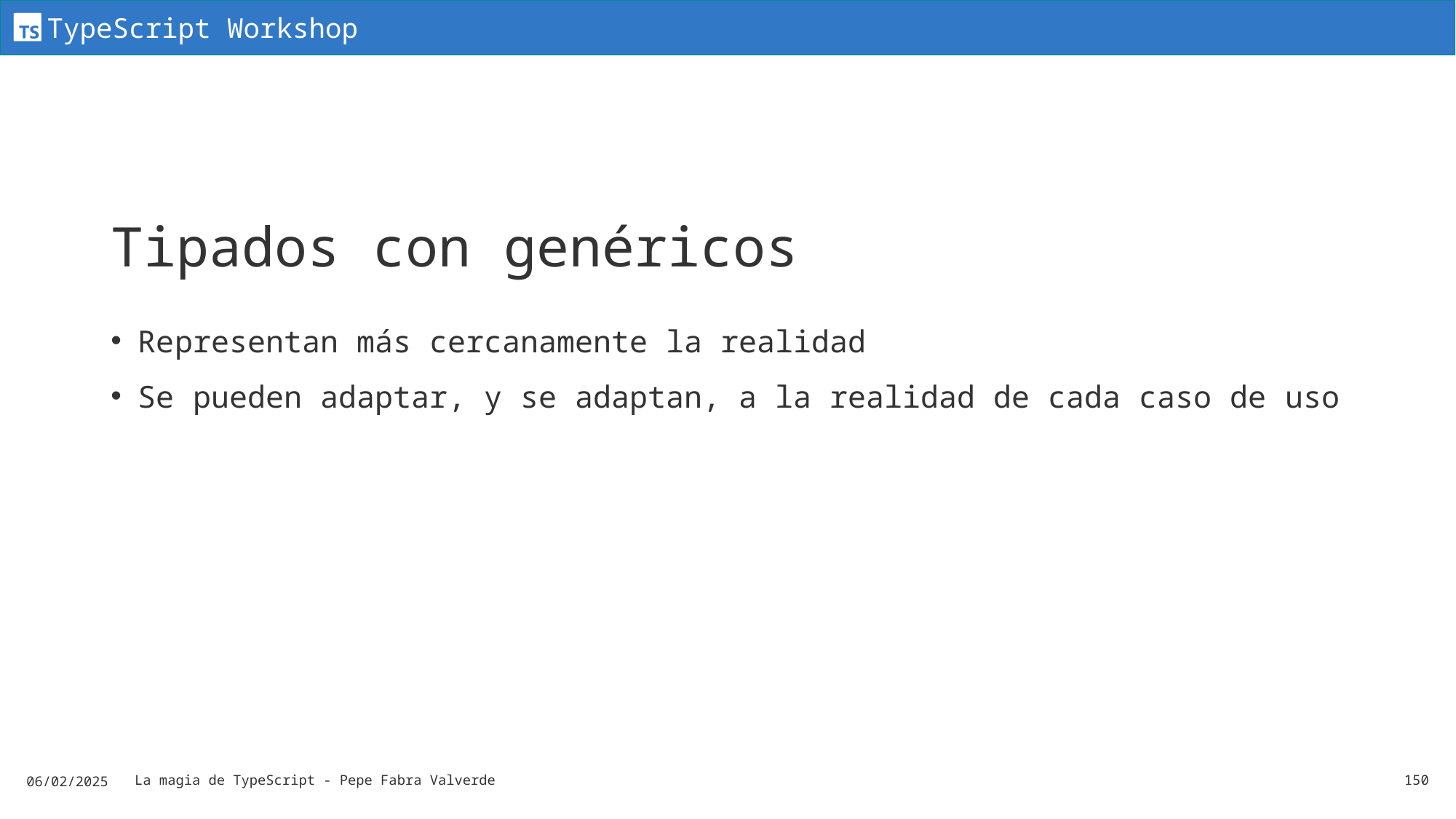

# Tipados con genéricos
Representan más cercanamente la realidad
Se pueden adaptar, y se adaptan, a la realidad de cada caso de uso
06/02/2025
La magia de TypeScript - Pepe Fabra Valverde
150